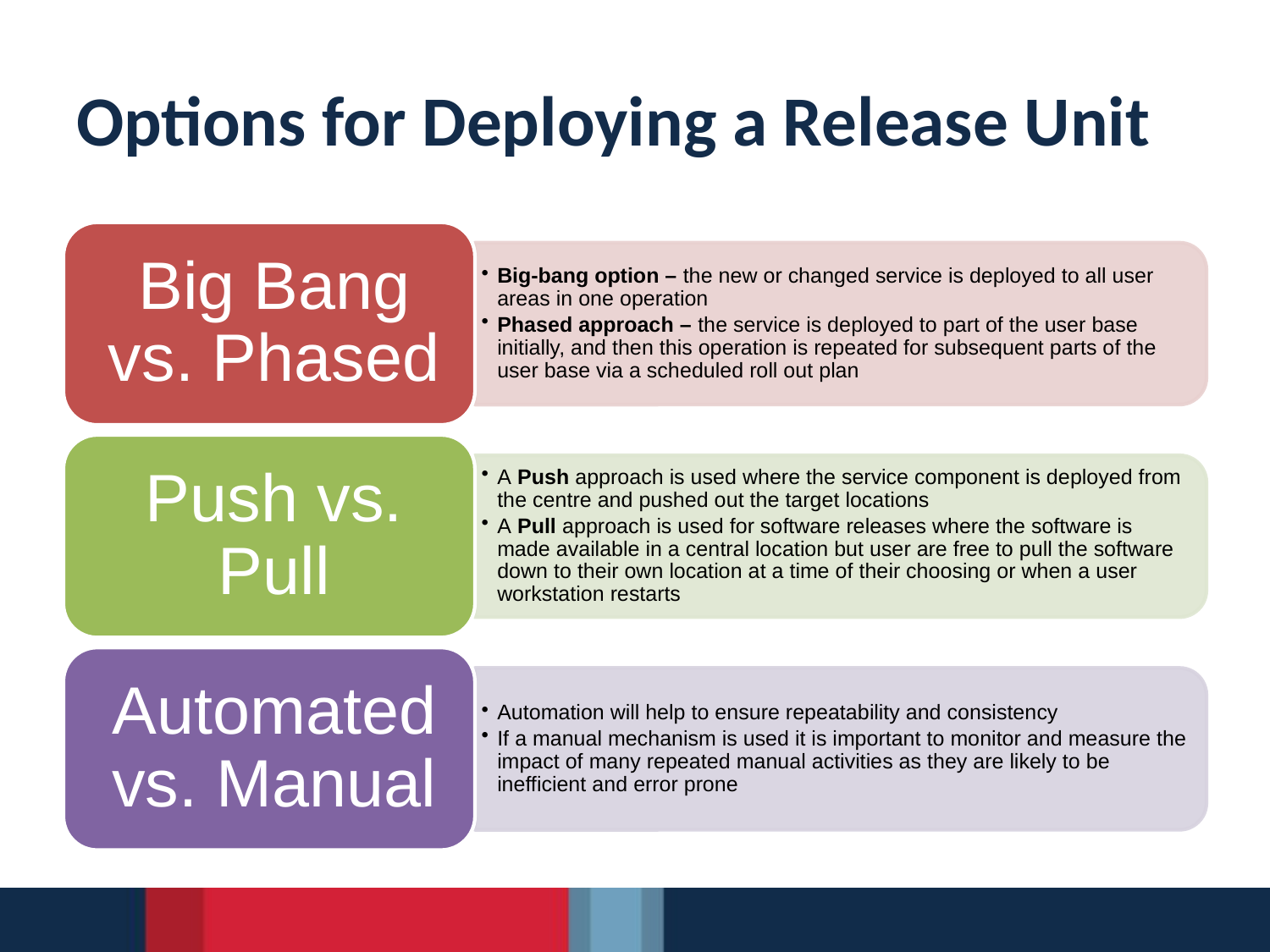

# Options for Deploying a Release Unit
Big-bang option – the new or changed service is deployed to all user areas in one operation
Phased approach – the service is deployed to part of the user base initially, and then this operation is repeated for subsequent parts of the user base via a scheduled roll out plan
Big Bang vs. Phased
A Push approach is used where the service component is deployed from the centre and pushed out the target locations
A Pull approach is used for software releases where the software is made available in a central location but user are free to pull the software down to their own location at a time of their choosing or when a user workstation restarts
Push vs. Pull
Automation will help to ensure repeatability and consistency
If a manual mechanism is used it is important to monitor and measure the impact of many repeated manual activities as they are likely to be inefficient and error prone
Automated vs. Manual